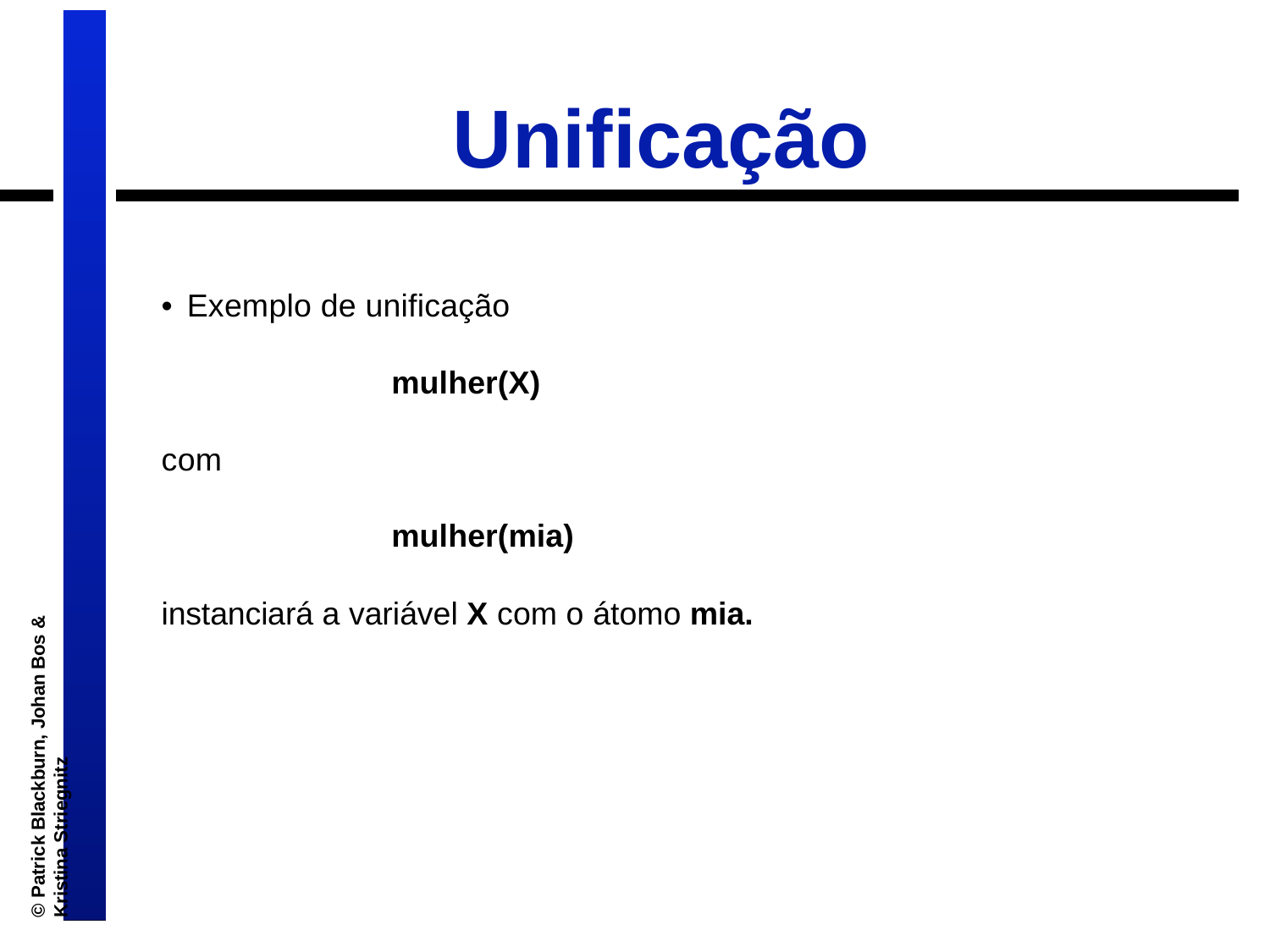

# Unificação

• Exemplo de unificação

mulher(X)

com

mulher(mia)

instanciará a variável X com o átomo mia.
© Patrick Blackburn, Johan Bos & Kristina Striegnitz